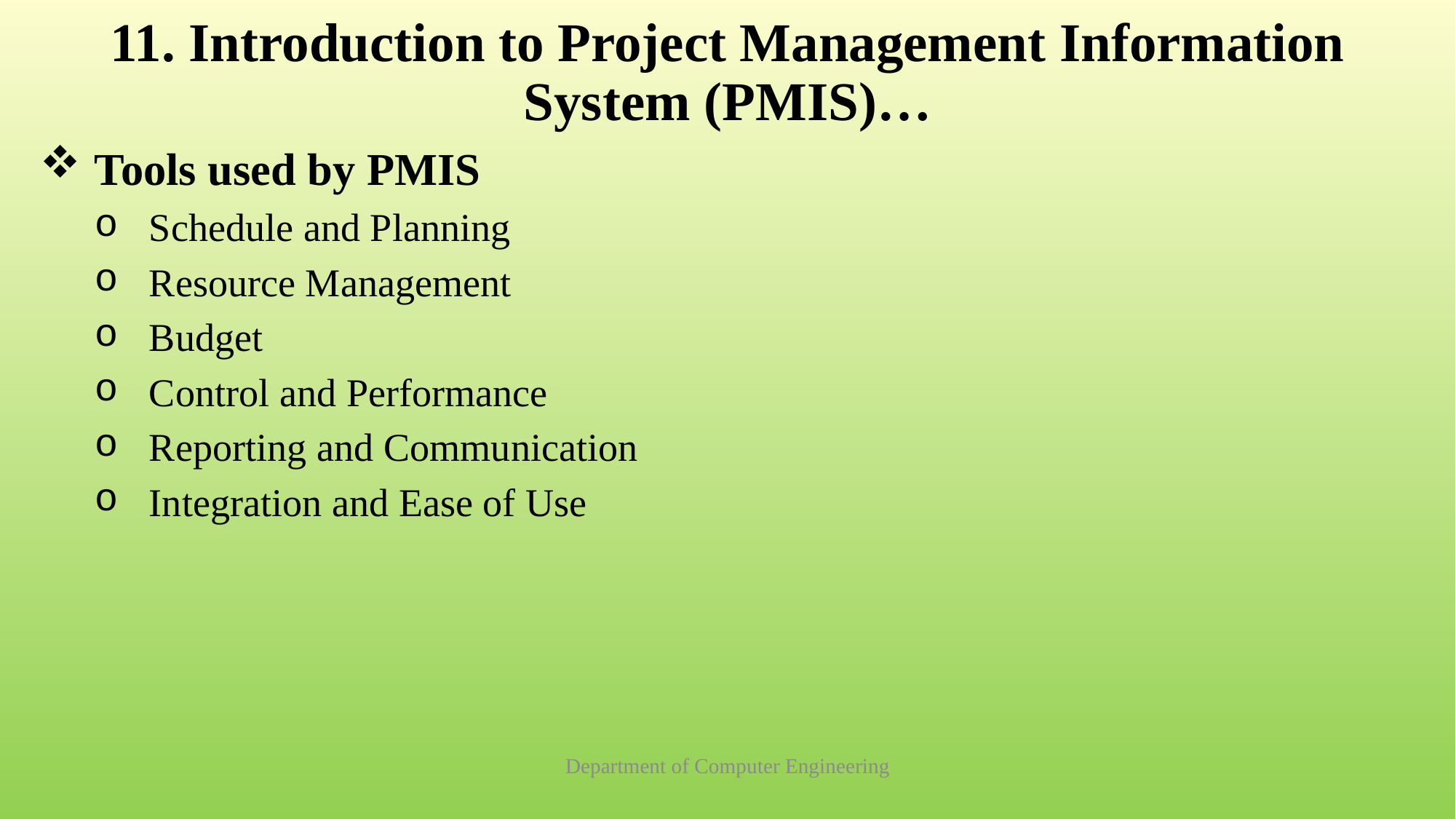

# 11. Introduction to Project Management Information System (PMIS)…
Tools used by PMIS
Schedule and Planning
Resource Management
Budget
Control and Performance
Reporting and Communication
Integration and Ease of Use

Department of Computer Engineering